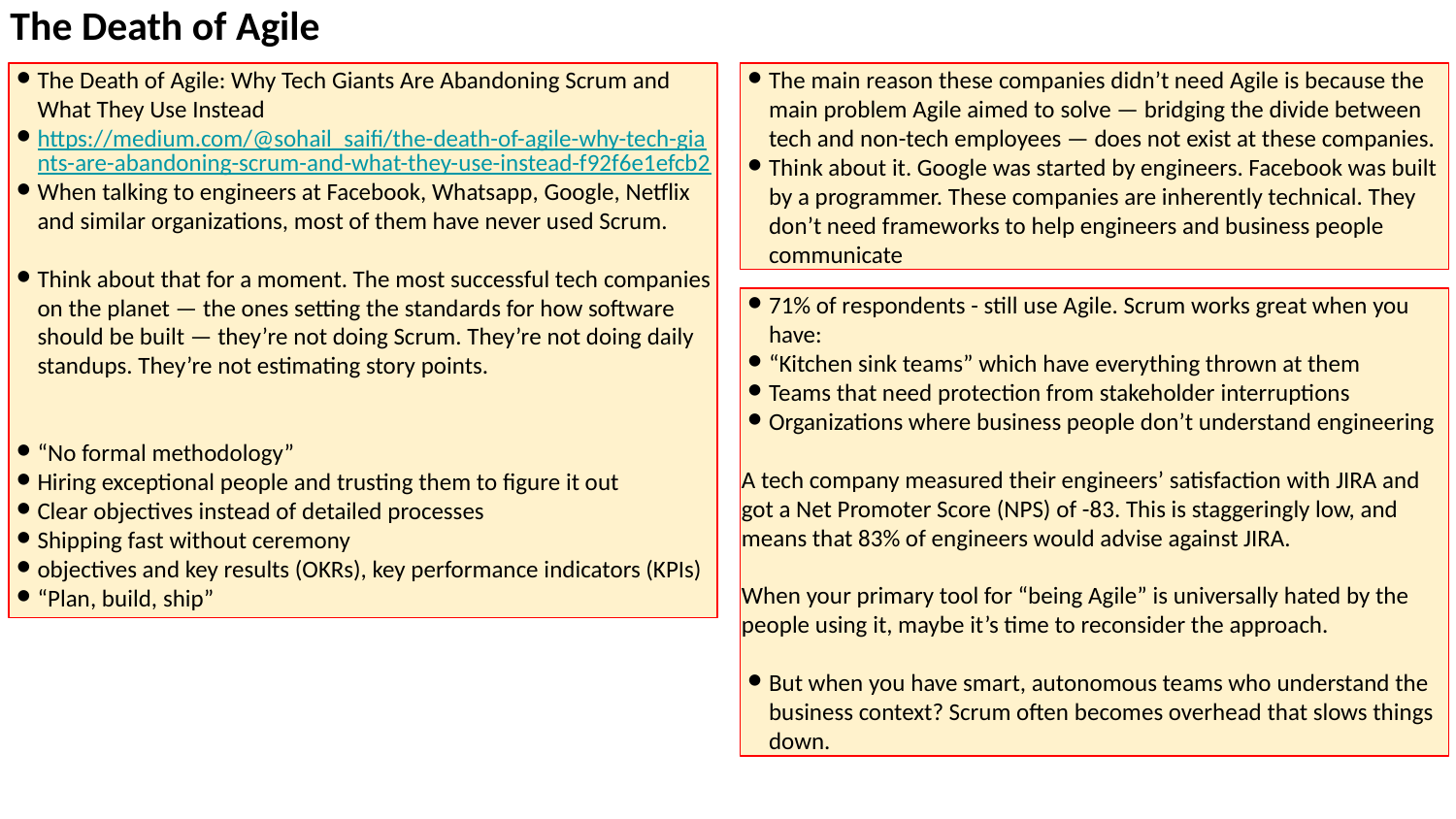

The Death of Agile
The Death of Agile: Why Tech Giants Are Abandoning Scrum and What They Use Instead
https://medium.com/@sohail_saifi/the-death-of-agile-why-tech-giants-are-abandoning-scrum-and-what-they-use-instead-f92f6e1efcb2
When talking to engineers at Facebook, Whatsapp, Google, Netflix and similar organizations, most of them have never used Scrum.

Think about that for a moment. The most successful tech companies on the planet — the ones setting the standards for how software should be built — they’re not doing Scrum. They’re not doing daily standups. They’re not estimating story points.

“No formal methodology”
Hiring exceptional people and trusting them to figure it out
Clear objectives instead of detailed processes
Shipping fast without ceremony
objectives and key results (OKRs), key performance indicators (KPIs)
“Plan, build, ship”

The main reason these companies didn’t need Agile is because the main problem Agile aimed to solve — bridging the divide between tech and non-tech employees — does not exist at these companies.
Think about it. Google was started by engineers. Facebook was built by a programmer. These companies are inherently technical. They don’t need frameworks to help engineers and business people communicate
71% of respondents - still use Agile. Scrum works great when you have:
“Kitchen sink teams” which have everything thrown at them
Teams that need protection from stakeholder interruptions
Organizations where business people don’t understand engineering

A tech company measured their engineers’ satisfaction with JIRA and got a Net Promoter Score (NPS) of -83. This is staggeringly low, and means that 83% of engineers would advise against JIRA.

When your primary tool for “being Agile” is universally hated by the people using it, maybe it’s time to reconsider the approach.

But when you have smart, autonomous teams who understand the business context? Scrum often becomes overhead that slows things down.